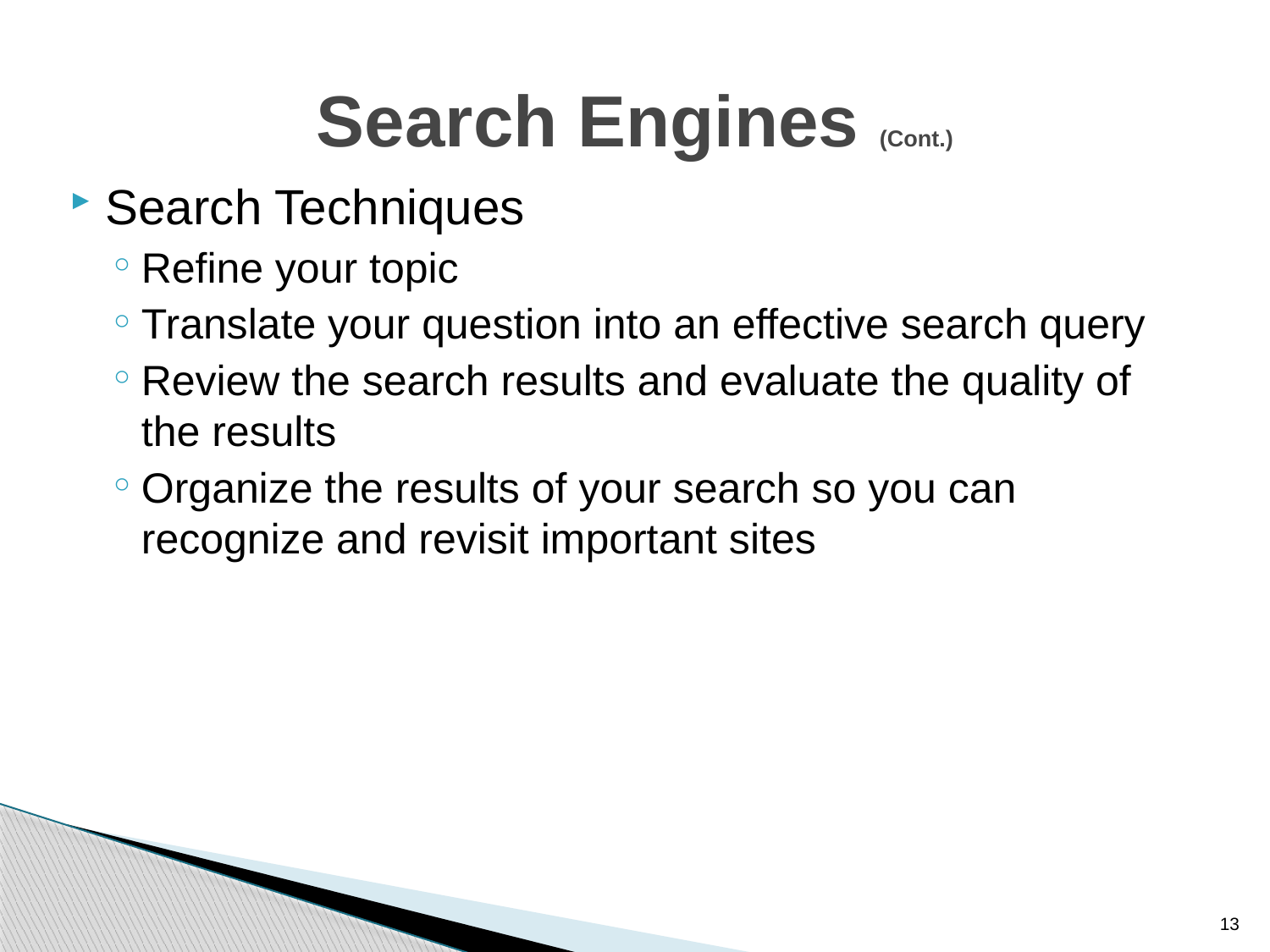

# Search Engines (Cont.)
Search Techniques
Refine your topic
Translate your question into an effective search query
Review the search results and evaluate the quality of the results
Organize the results of your search so you can recognize and revisit important sites
13